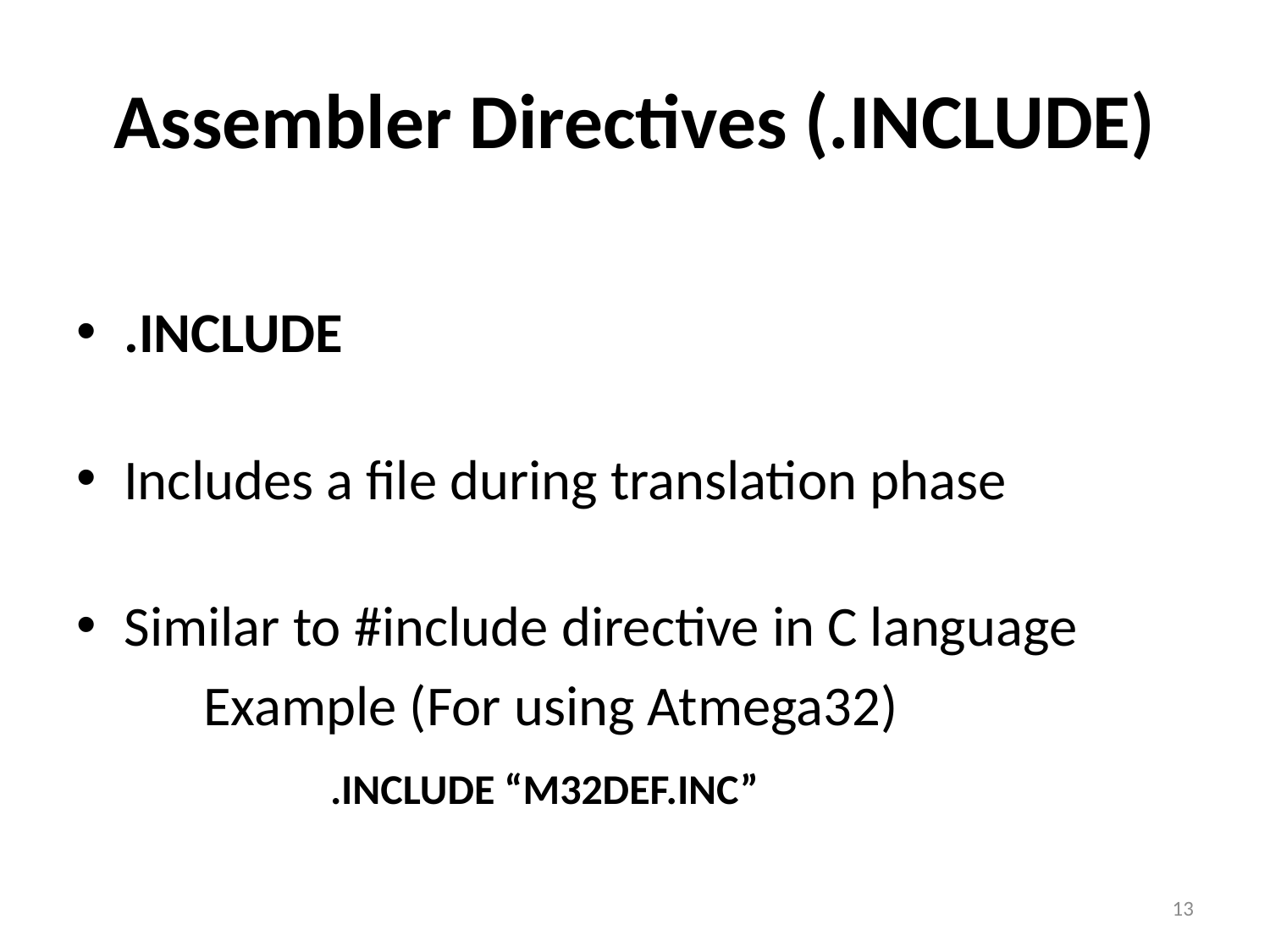

# Assembler Directives (.INCLUDE)
.INCLUDE
Includes a file during translation phase
Similar to #include directive in C language
	Example (For using Atmega32)
		.INCLUDE “M32DEF.INC”

13